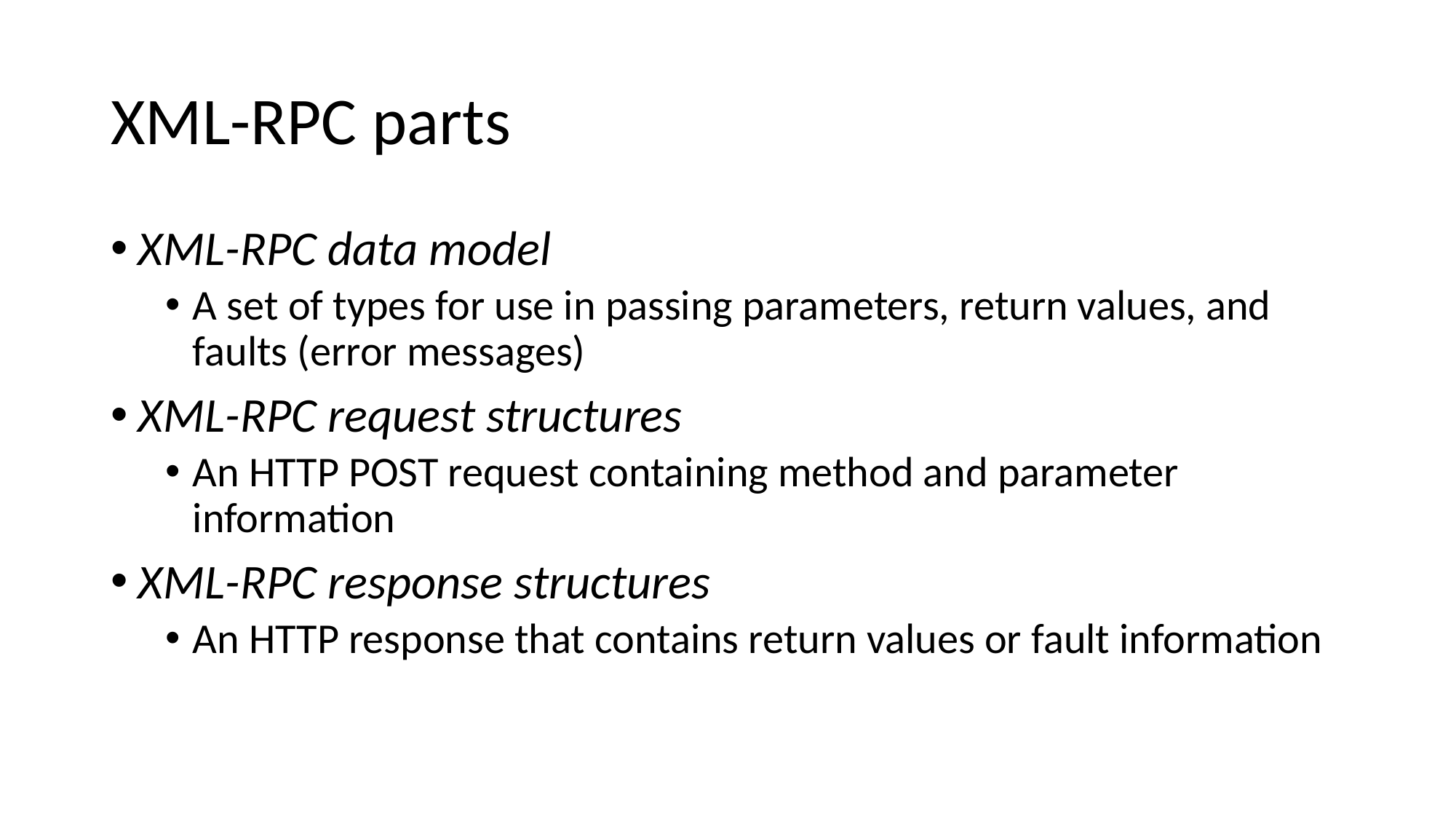

# XML-RPC parts
XML-RPC data model
A set of types for use in passing parameters, return values, and faults (error messages)
XML-RPC request structures
An HTTP POST request containing method and parameter information
XML-RPC response structures
An HTTP response that contains return values or fault information